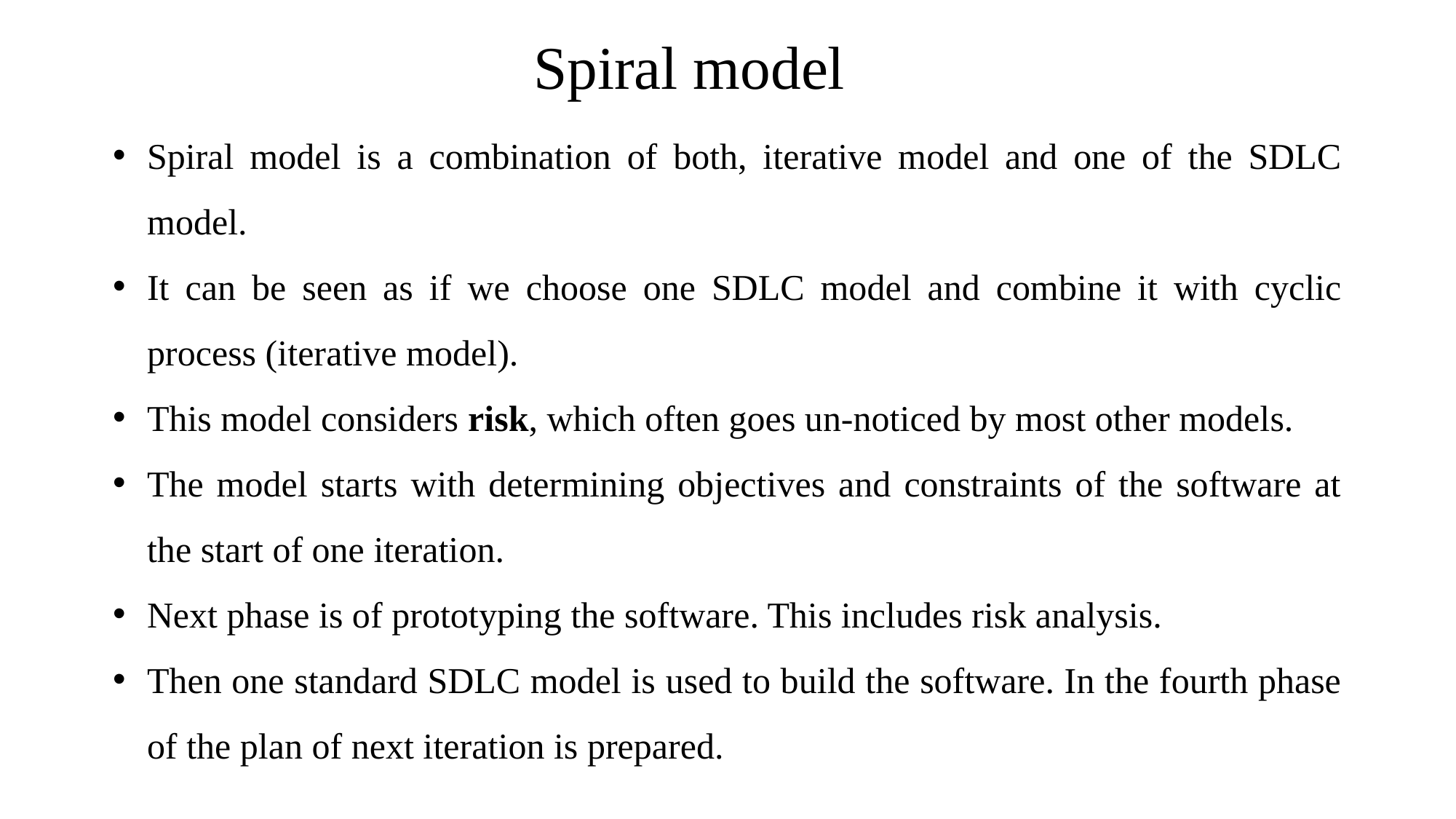

# Spiral model
Spiral model is a combination of both, iterative model and one of the SDLC model.
It can be seen as if we choose one SDLC model and combine it with cyclic process (iterative model).
This model considers risk, which often goes un-noticed by most other models.
The model starts with determining objectives and constraints of the software at the start of one iteration.
Next phase is of prototyping the software. This includes risk analysis.
Then one standard SDLC model is used to build the software. In the fourth phase of the plan of next iteration is prepared.